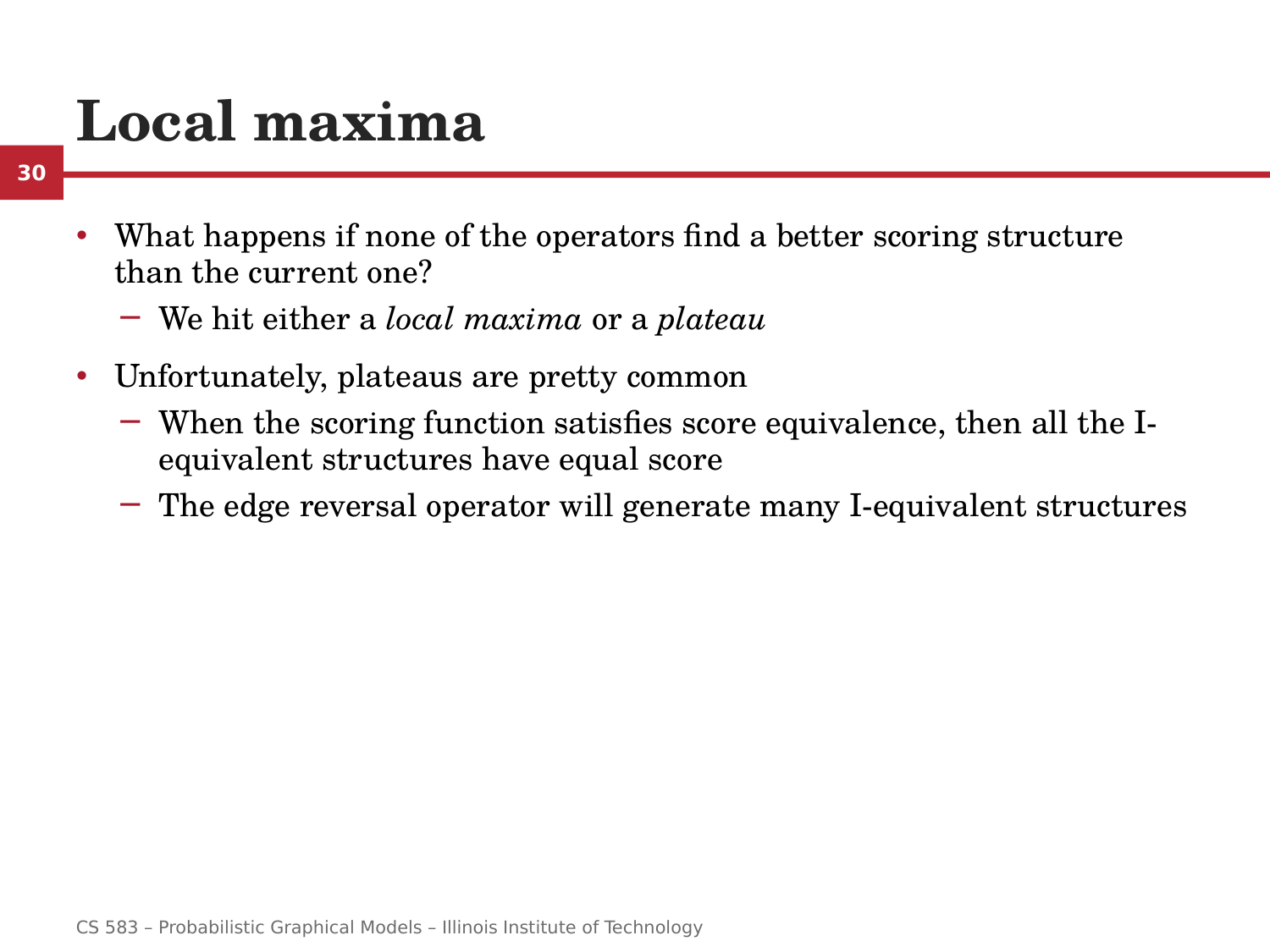

# Local maxima
What happens if none of the operators find a better scoring structure than the current one?
We hit either a local maxima or a plateau
Unfortunately, plateaus are pretty common
When the scoring function satisfies score equivalence, then all the I-equivalent structures have equal score
The edge reversal operator will generate many I-equivalent structures
30
CS 583 – Probabilistic Graphical Models – Illinois Institute of Technology